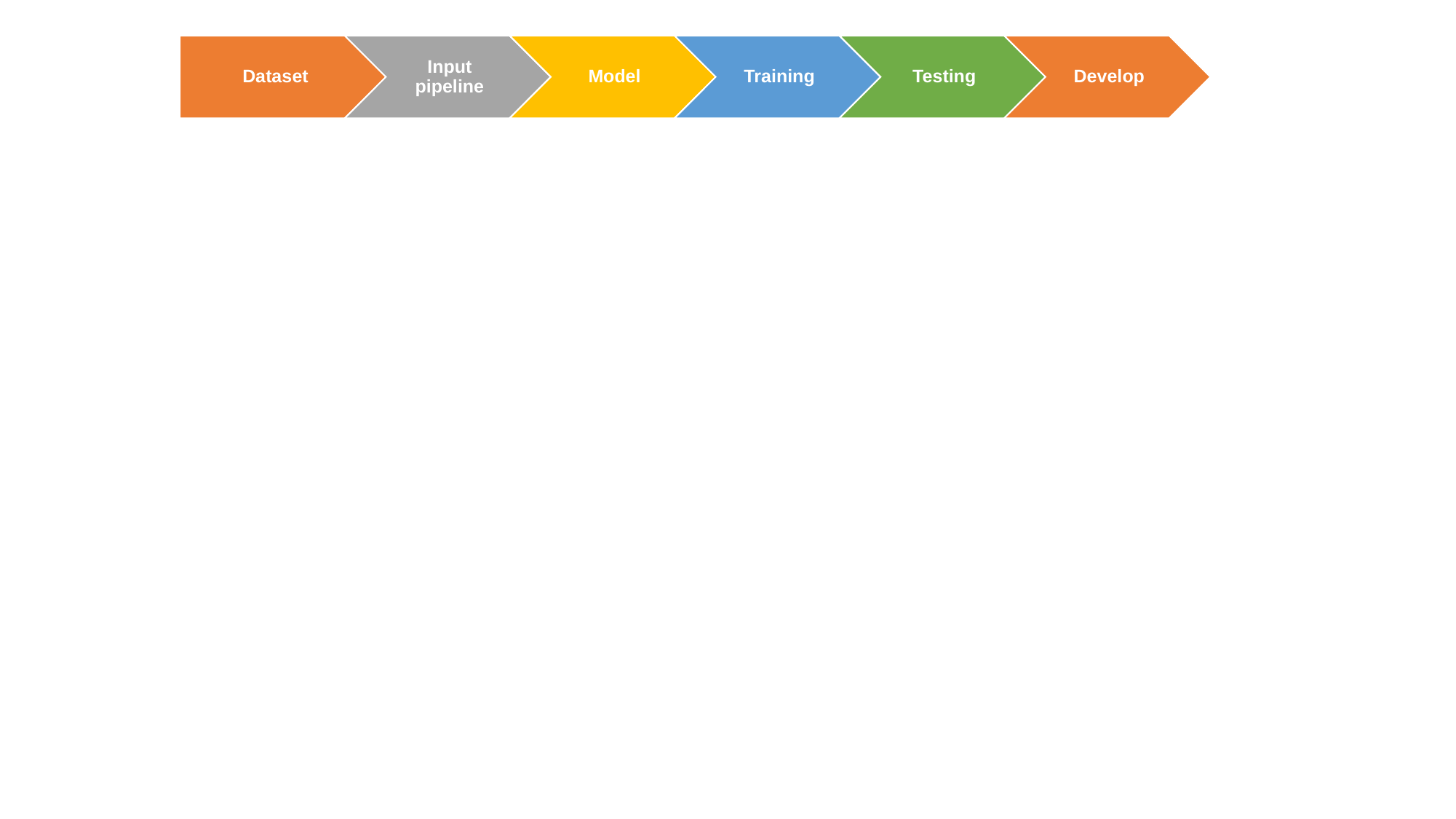

Dataset
Input pipeline
Model
Training
Testing
Develop